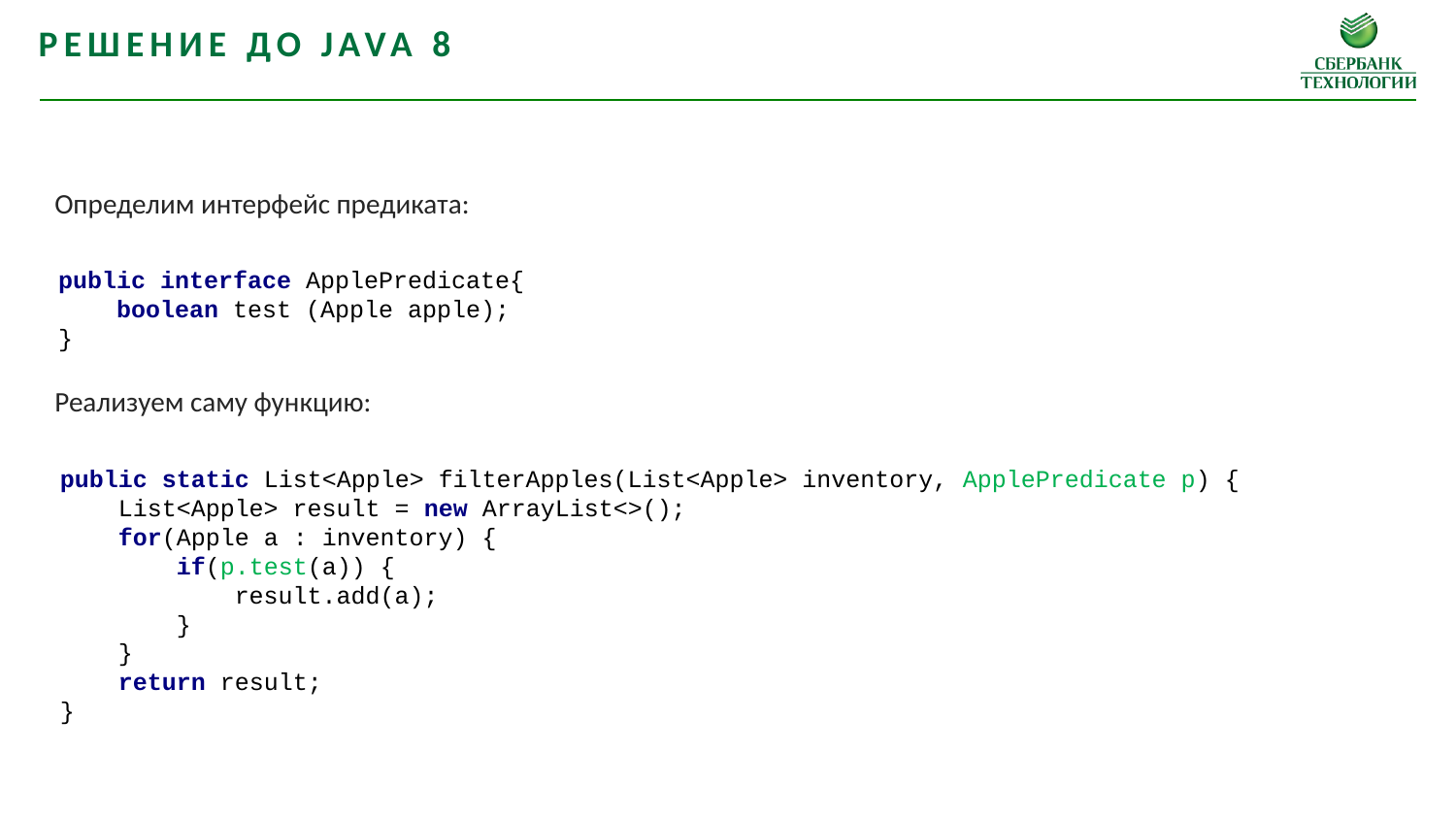

Решение до java 8
Определим интерфейс предиката:

Реализуем саму функцию:

public interface ApplePredicate{
    boolean test (Apple apple);
}
public static List<Apple> filterApples(List<Apple> inventory, ApplePredicate p) {
    List<Apple> result = new ArrayList<>();
    for(Apple a : inventory) {
        if(p.test(a)) {
            result.add(a);
        }
    }
    return result;
}